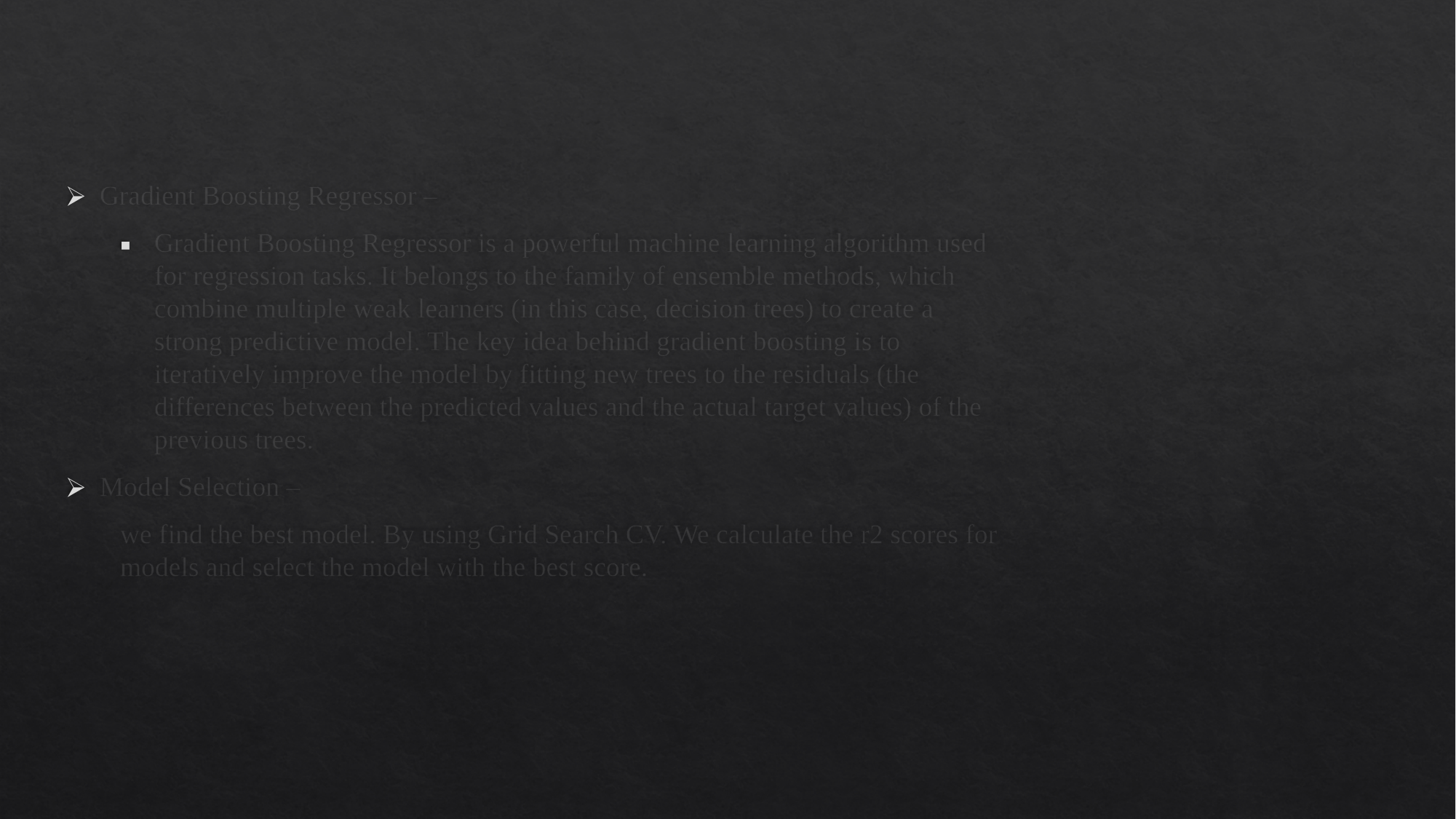

Gradient Boosting Regressor –
Gradient Boosting Regressor is a powerful machine learning algorithm used for regression tasks. It belongs to the family of ensemble methods, which combine multiple weak learners (in this case, decision trees) to create a strong predictive model. The key idea behind gradient boosting is to iteratively improve the model by fitting new trees to the residuals (the differences between the predicted values and the actual target values) of the previous trees.
Model Selection –
we find the best model. By using Grid Search CV. We calculate the r2 scores for models and select the model with the best score.